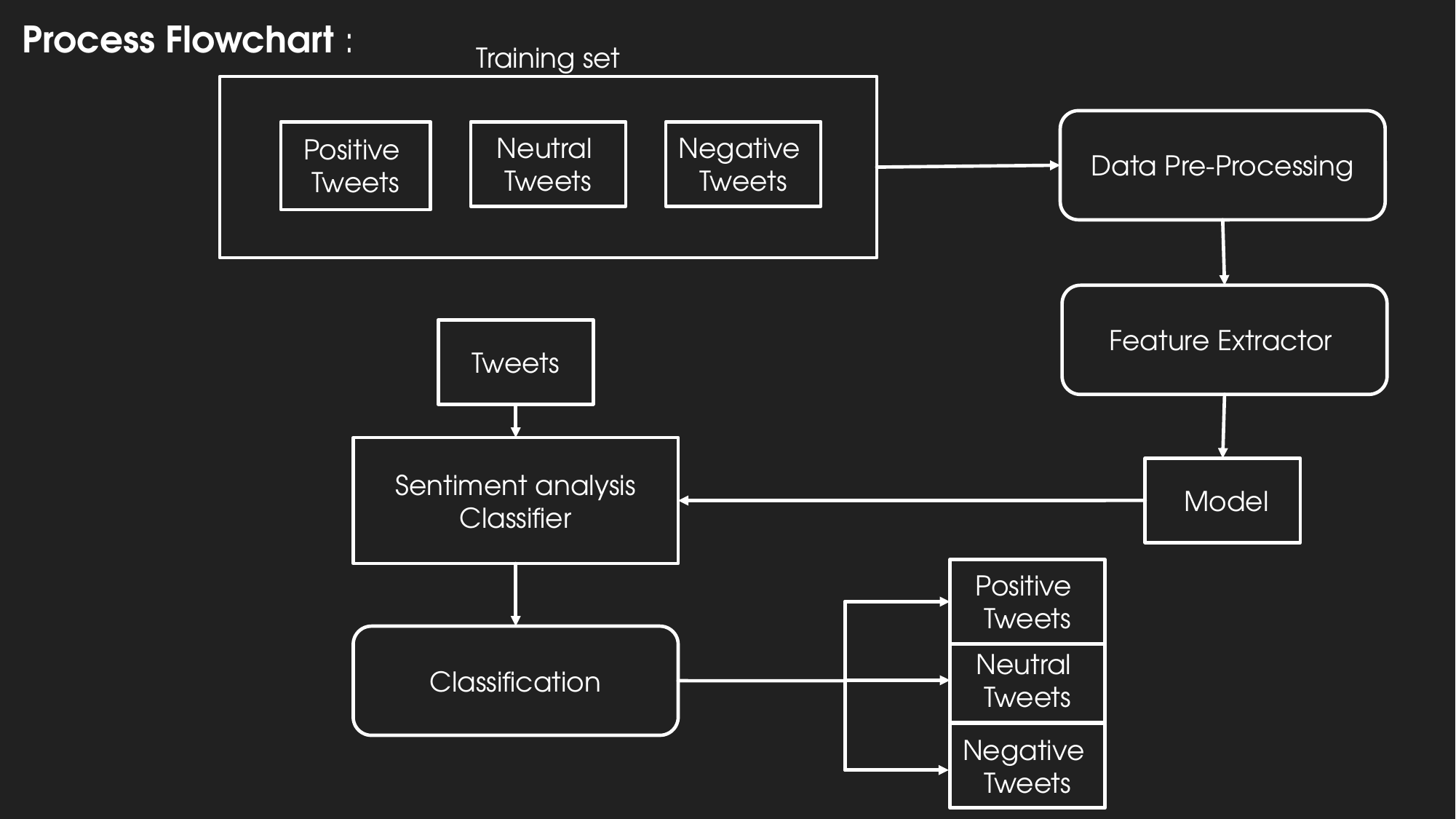

Process Flowchart :
Training set

Data Pre-Processing

Positive
Tweets

Negative
Tweets

Neutral
Tweets

Feature Extractor

Tweets

Sentiment analysis Classifier

 Model

Positive
Tweets

Classification

Neutral
Tweets

Negative
Tweets